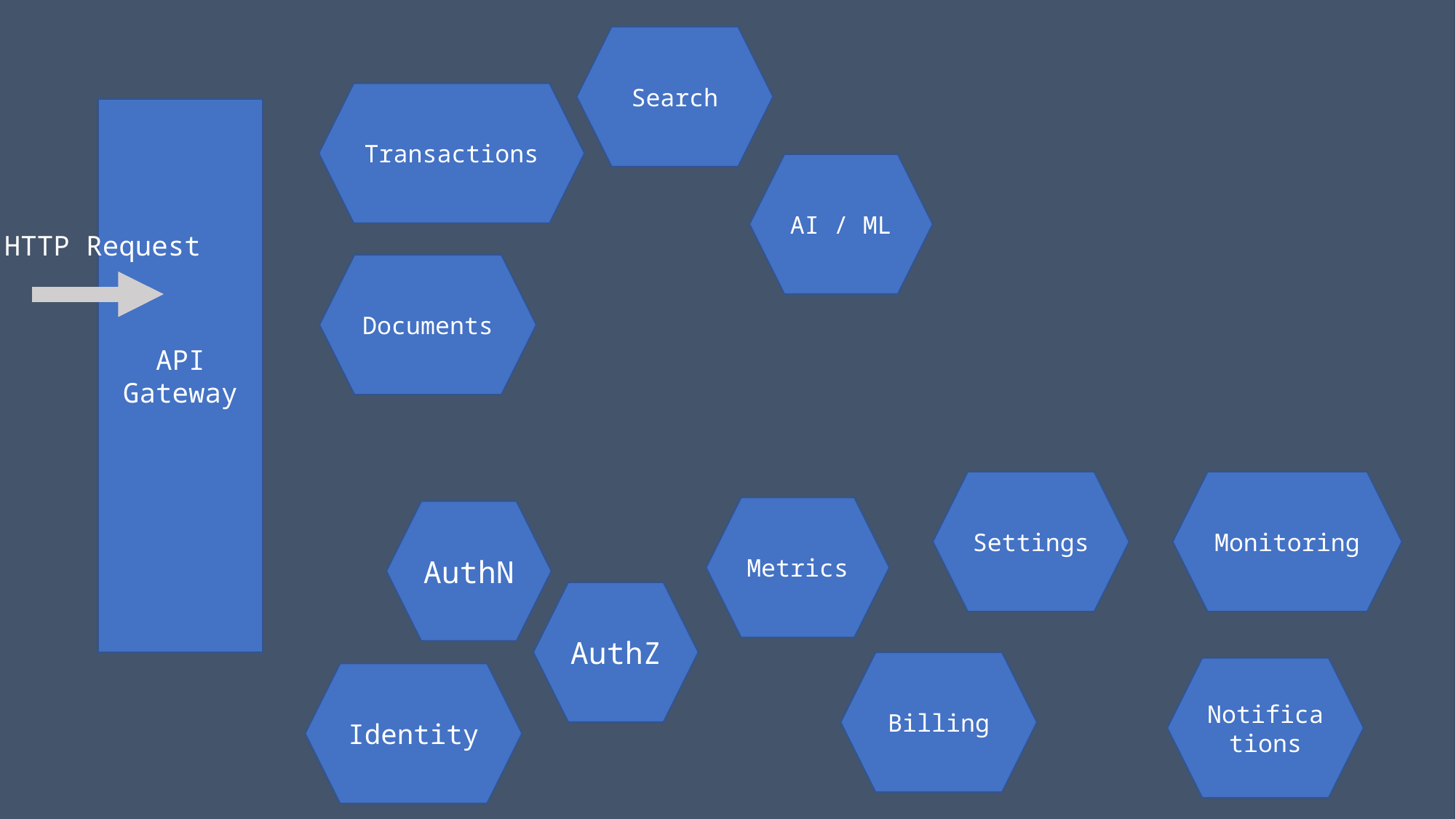

Search
Transactions
API
Gateway
AI / ML
HTTP Request
Documents
Monitoring
Settings

Metrics
AuthN
AuthZ
Billing
Notifications
Identity